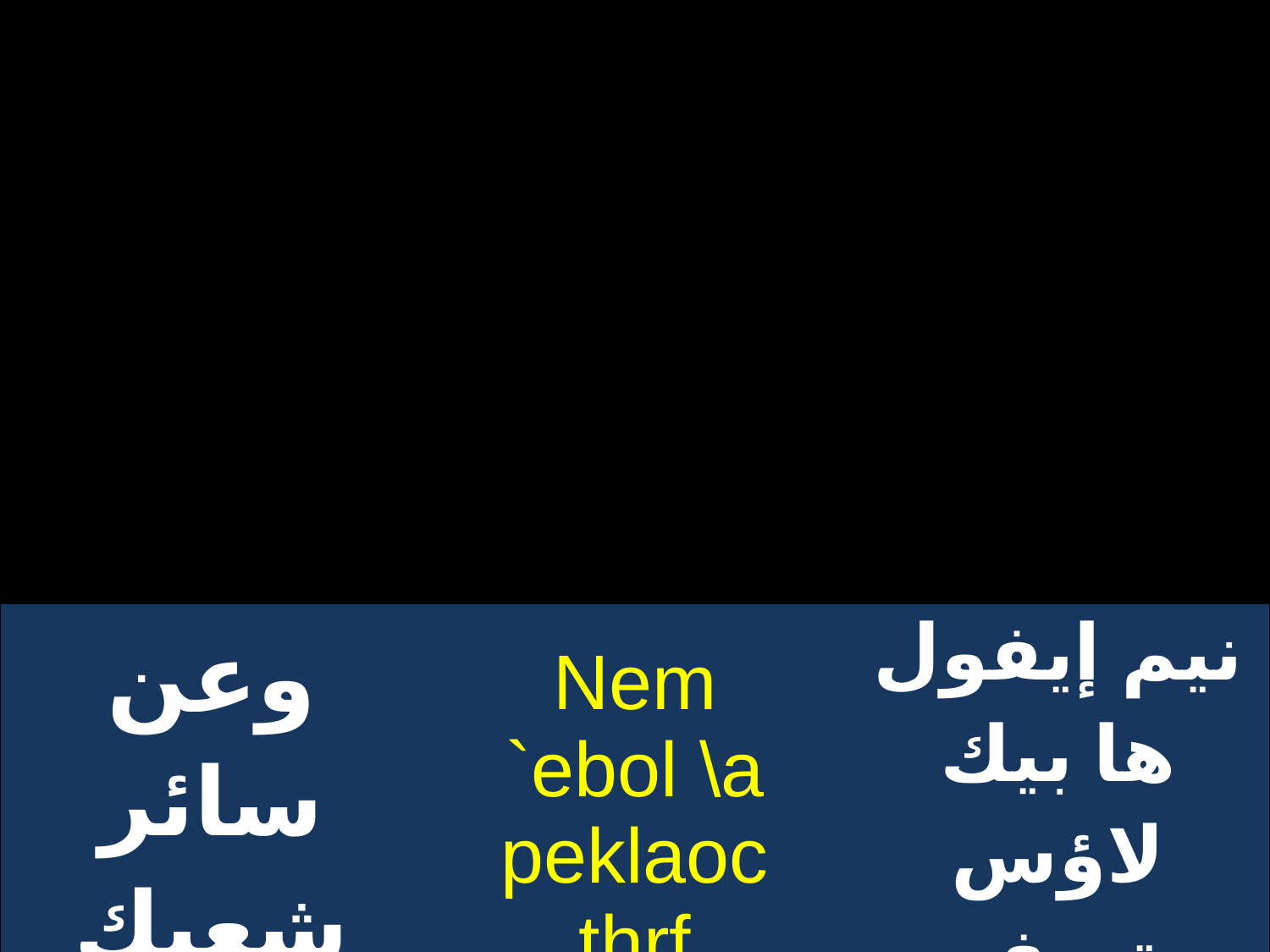

| وعن سائر شعبك | Nem `ebol \a peklaoc thrf | نيم إيفول ها بيك لاؤس تيرف |
| --- | --- | --- |